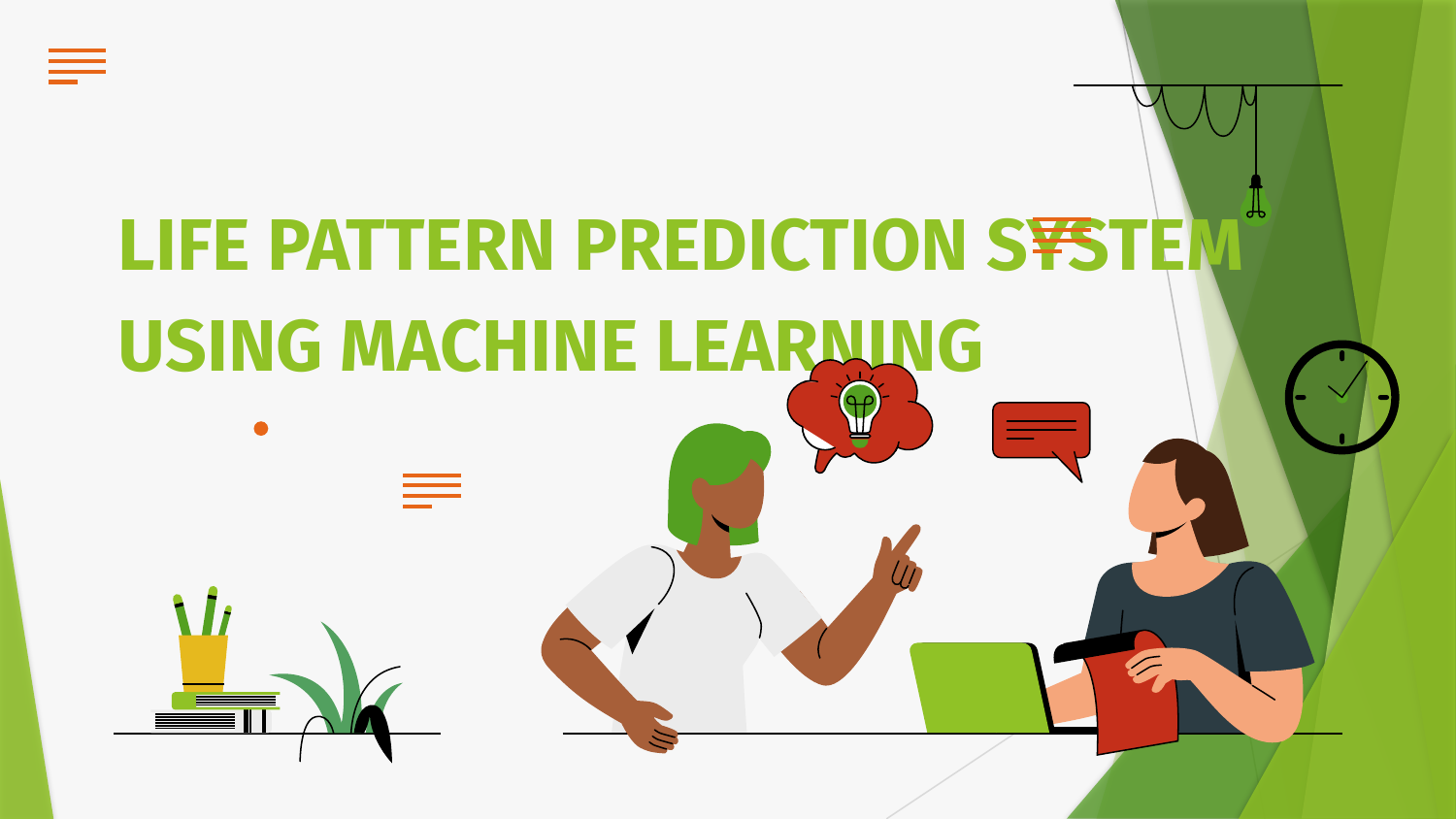

# LIFE PATTERN PREDICTION SYSTEM USING MACHINE LEARNING